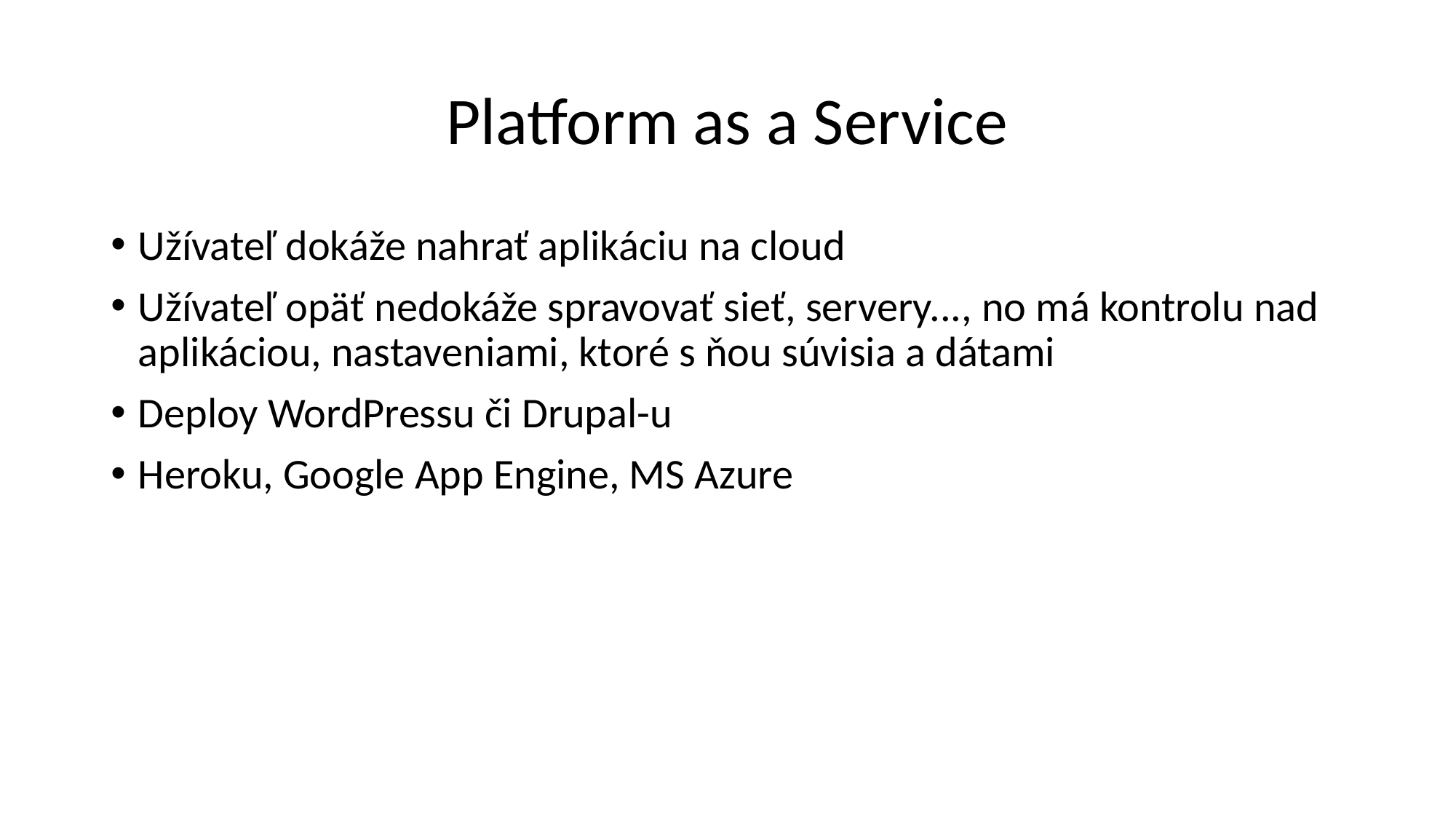

# Platform as a Service
Užívateľ dokáže nahrať aplikáciu na cloud
Užívateľ opäť nedokáže spravovať sieť, servery..., no má kontrolu nad aplikáciou, nastaveniami, ktoré s ňou súvisia a dátami
Deploy WordPressu či Drupal-u
Heroku, Google App Engine, MS Azure